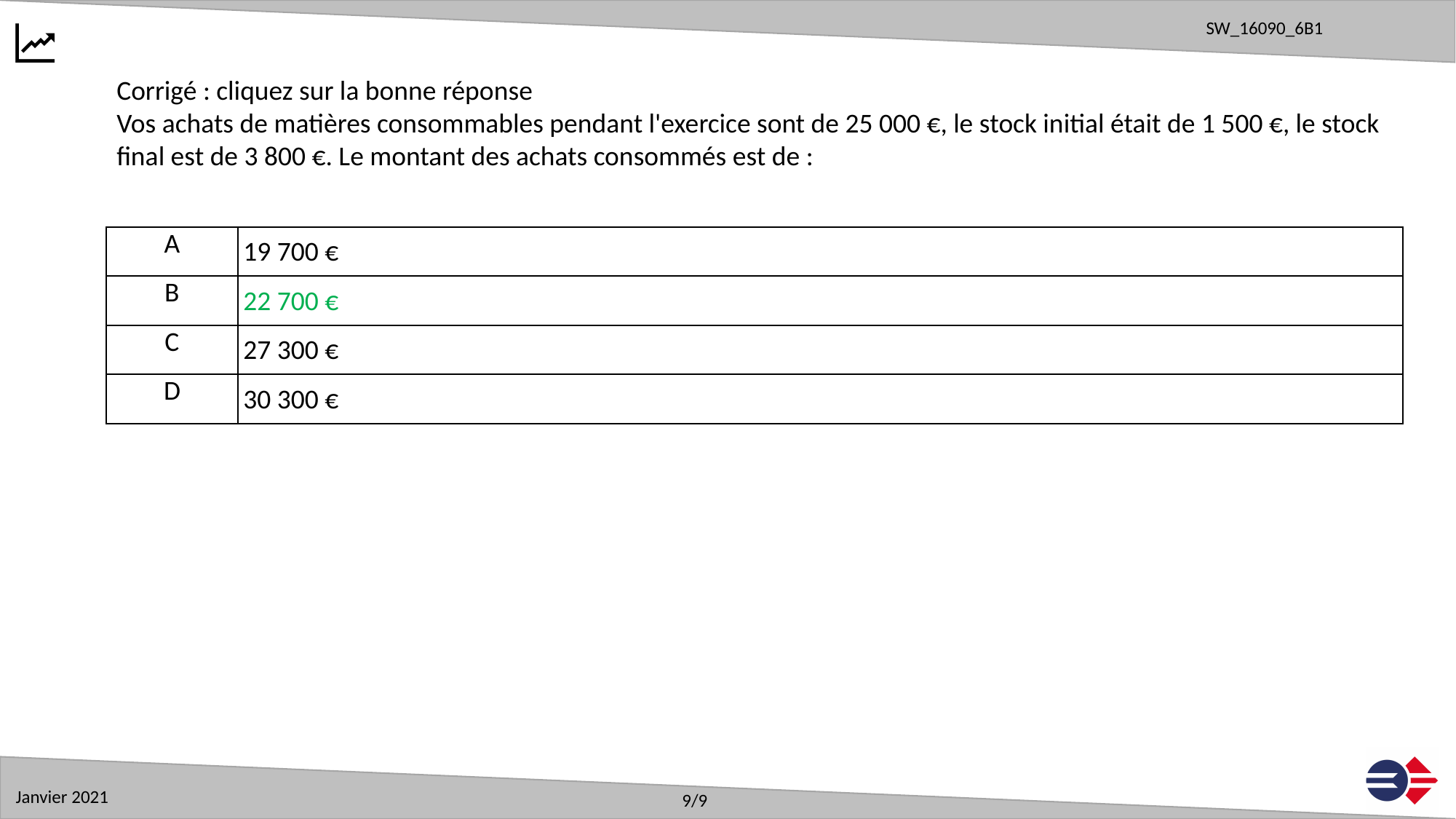

Corrigé : cliquez sur la bonne réponse
Vos achats de matières consommables pendant l'exercice sont de 25 000 €, le stock initial était de 1 500 €, le stock final est de 3 800 €. Le montant des achats consommés est de :
| A | 19 700 € |
| --- | --- |
| B | 22 700 € |
| C | 27 300 € |
| D | 30 300 € |